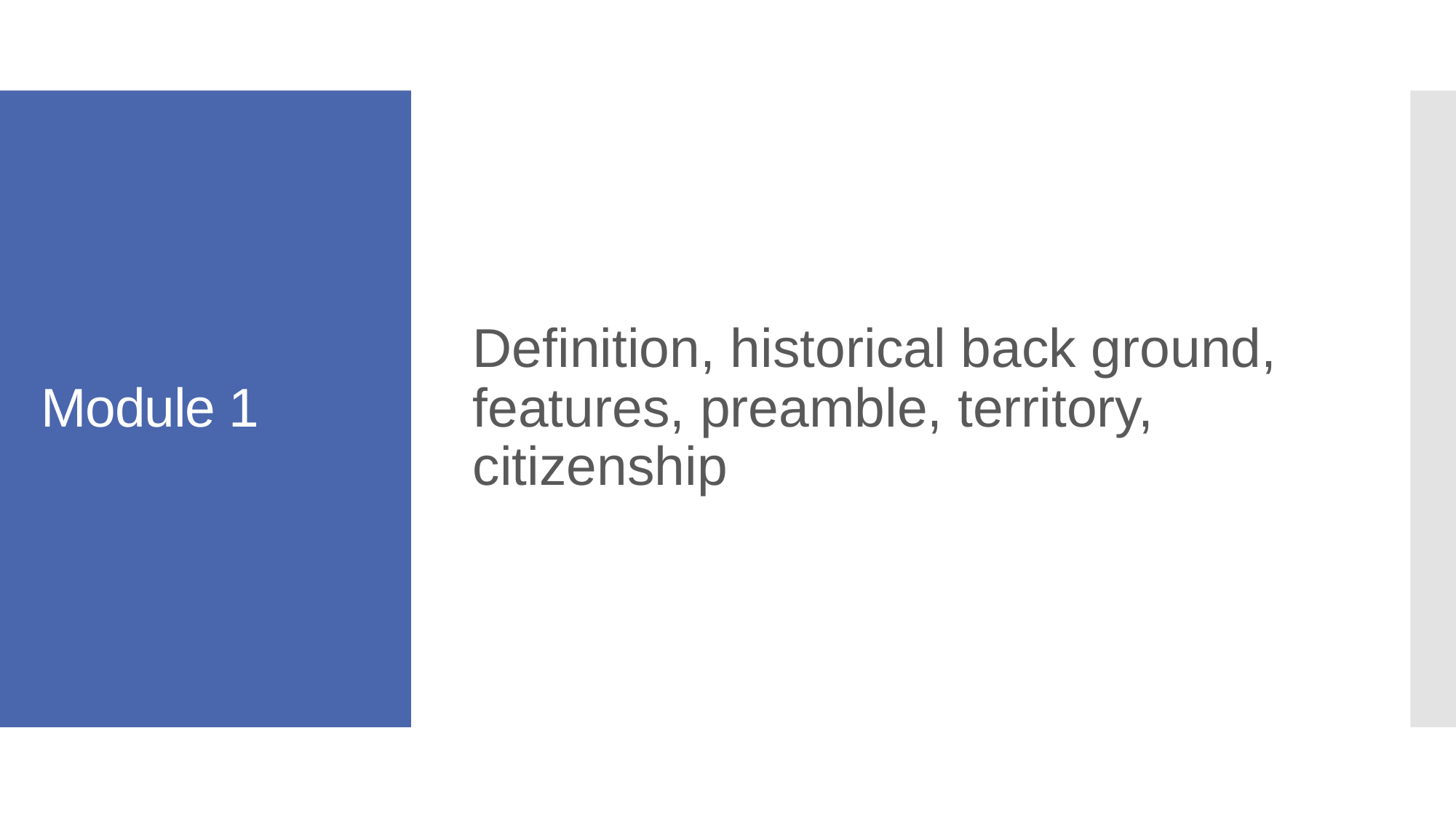

Definition, historical back ground, features, preamble, territory, citizenship
# Module 1